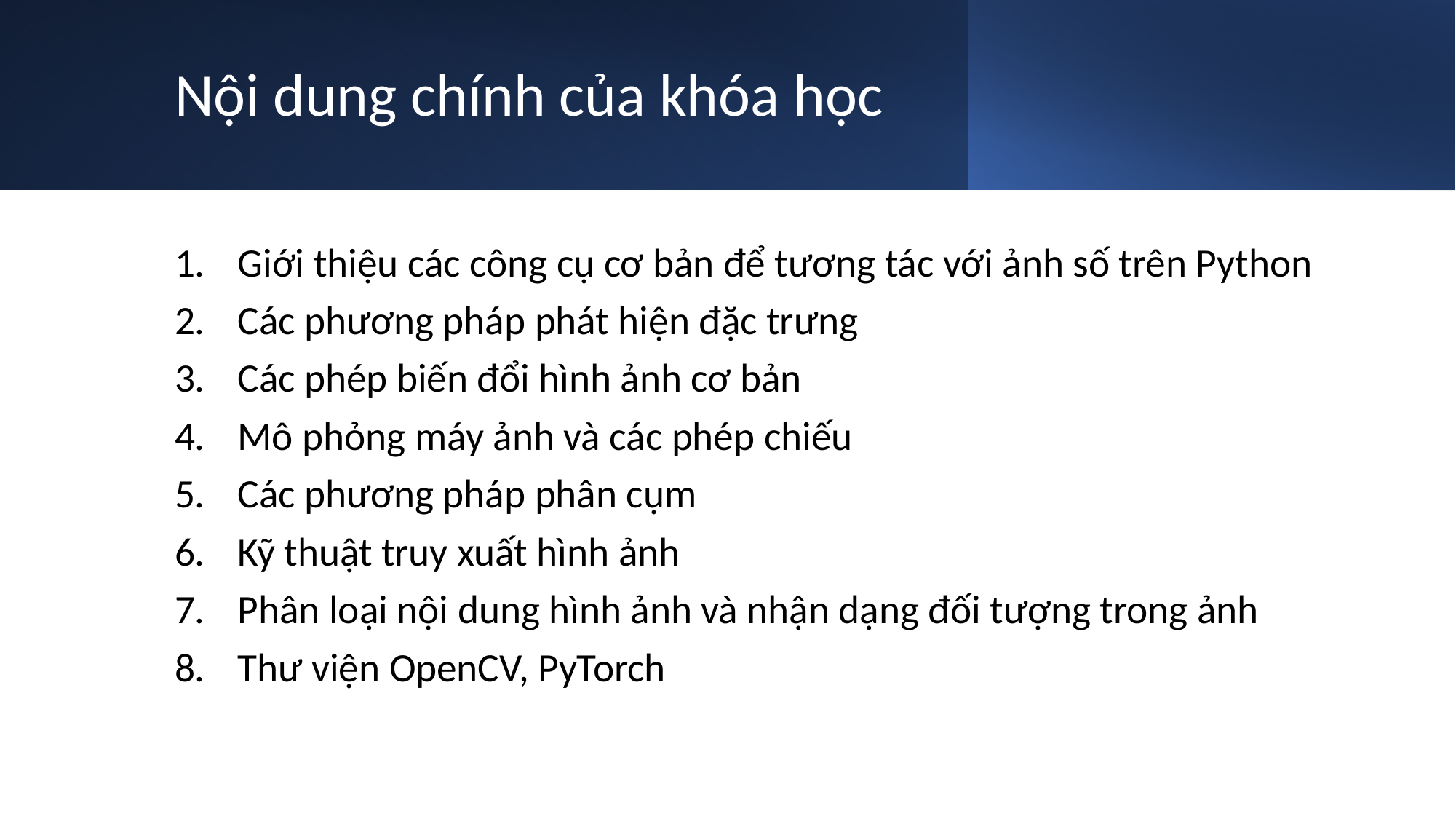

# Nội dung chính của khóa học
Giới thiệu các công cụ cơ bản để tương tác với ảnh số trên Python
Các phương pháp phát hiện đặc trưng
Các phép biến đổi hình ảnh cơ bản
Mô phỏng máy ảnh và các phép chiếu
Các phương pháp phân cụm
Kỹ thuật truy xuất hình ảnh
Phân loại nội dung hình ảnh và nhận dạng đối tượng trong ảnh
Thư viện OpenCV, PyTorch